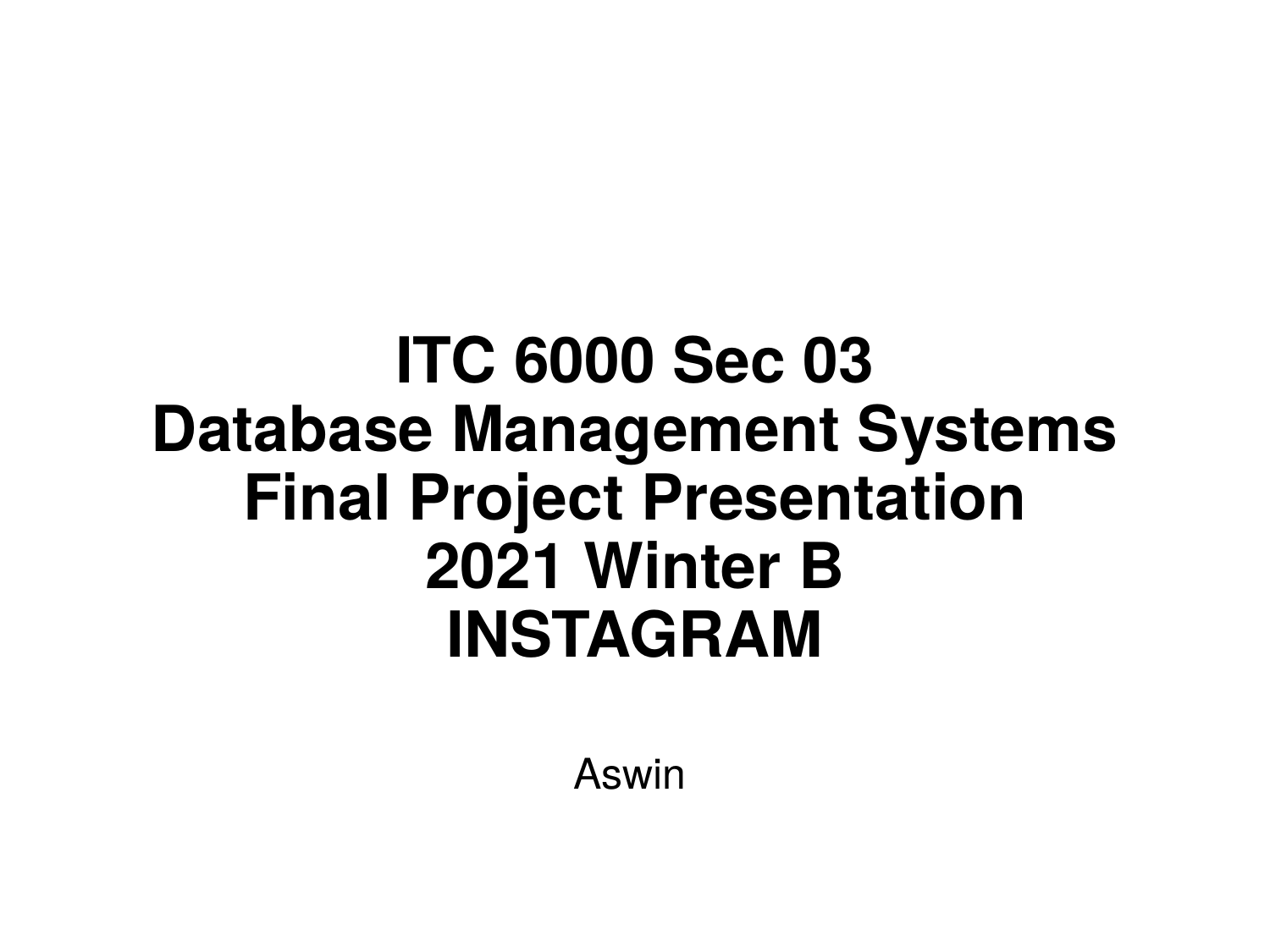

ITC 6000 Sec 03
Database Management Systems
Final Project Presentation
2021 Winter B
INSTAGRAM
Aswin